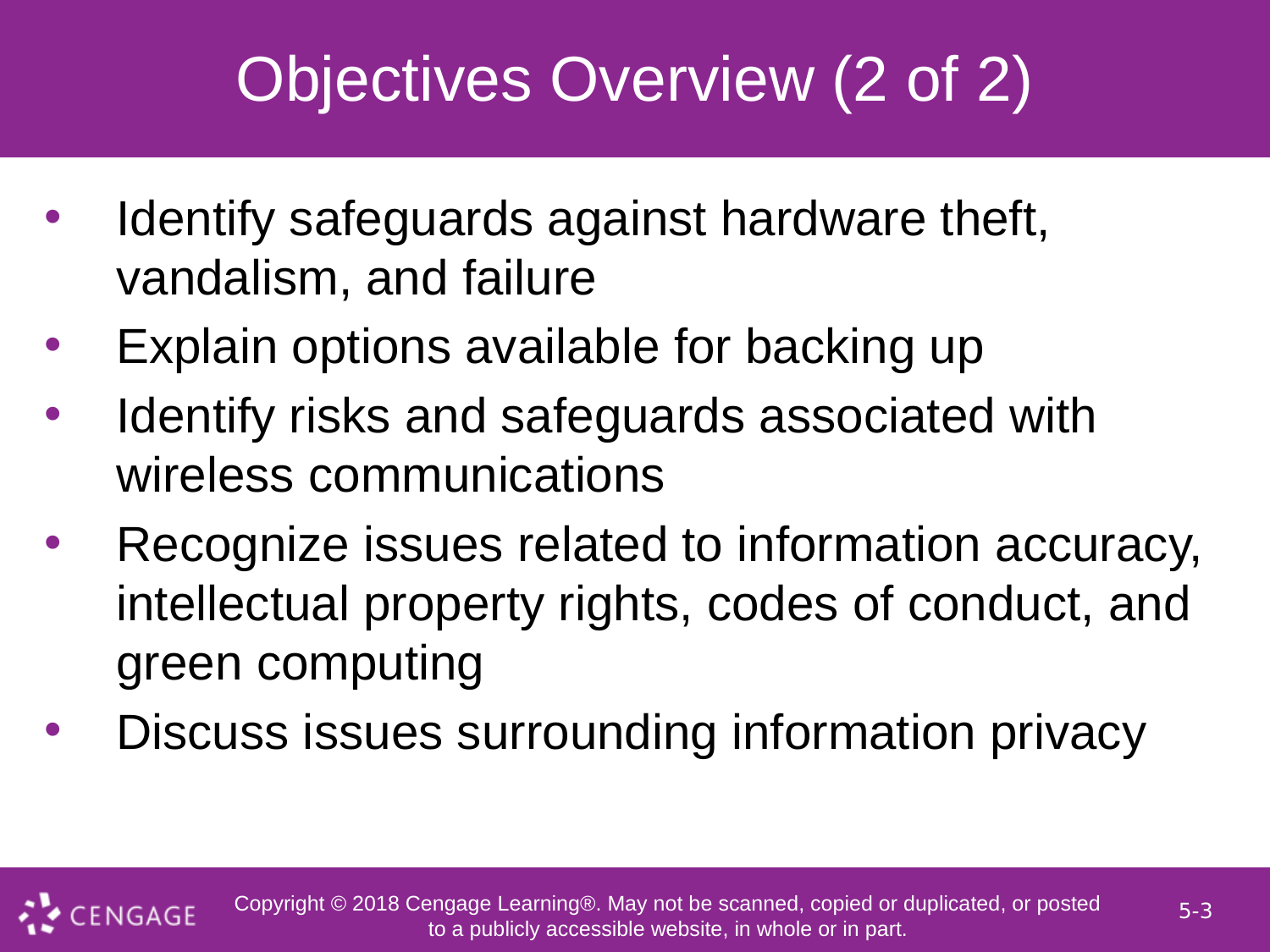

# Objectives Overview (2 of 2)
Identify safeguards against hardware theft, vandalism, and failure
Explain options available for backing up
Identify risks and safeguards associated with wireless communications
Recognize issues related to information accuracy, intellectual property rights, codes of conduct, and green computing
Discuss issues surrounding information privacy